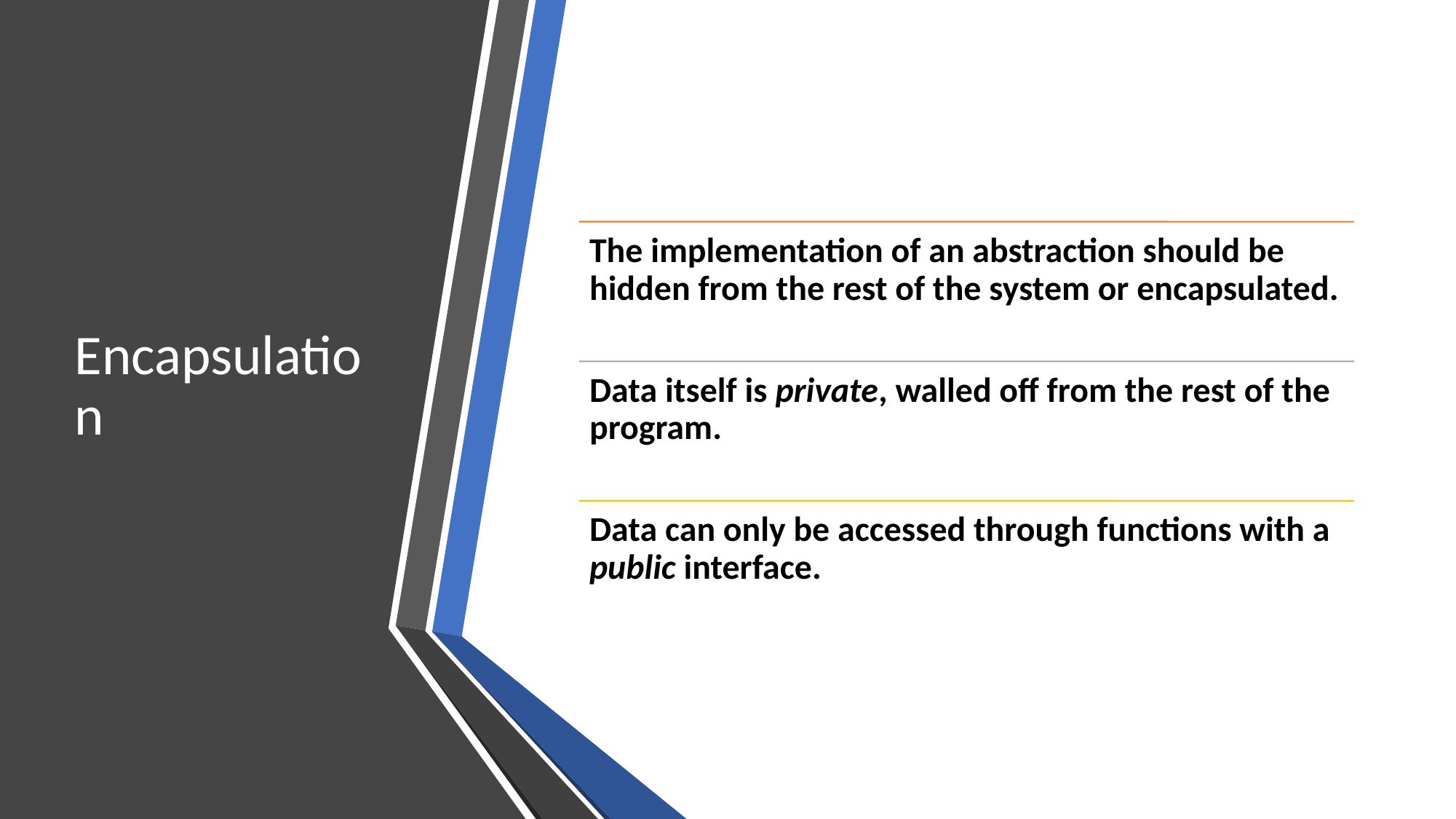

# Encapsulation
The implementation of an abstraction should be hidden from the rest of the system or encapsulated.
Data itself is private, walled off from the rest of the program.
Data can only be accessed through functions with a public interface.